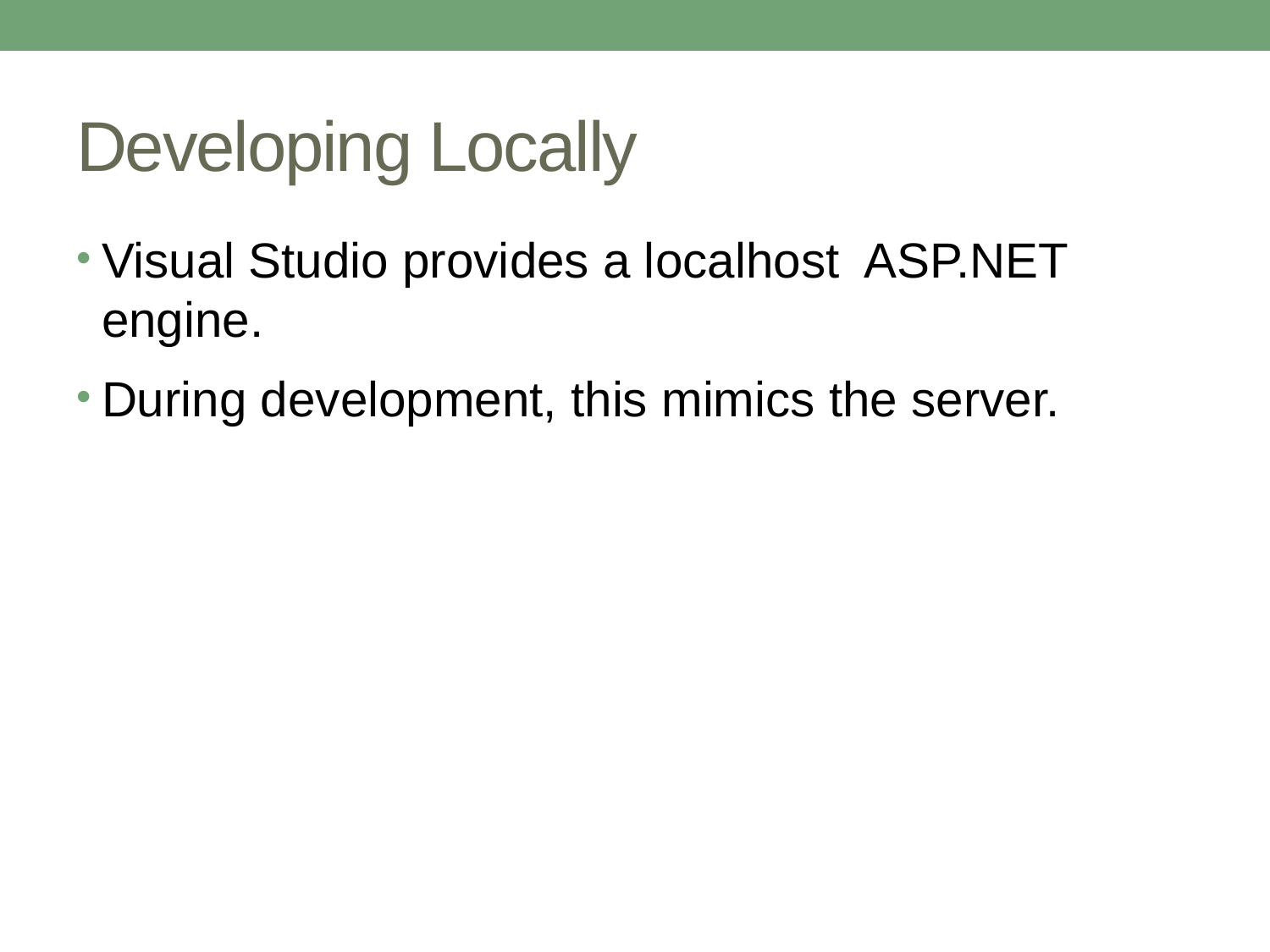

# Developing Locally
Visual Studio provides a localhost  ASP.NET engine.
During development, this mimics the server.